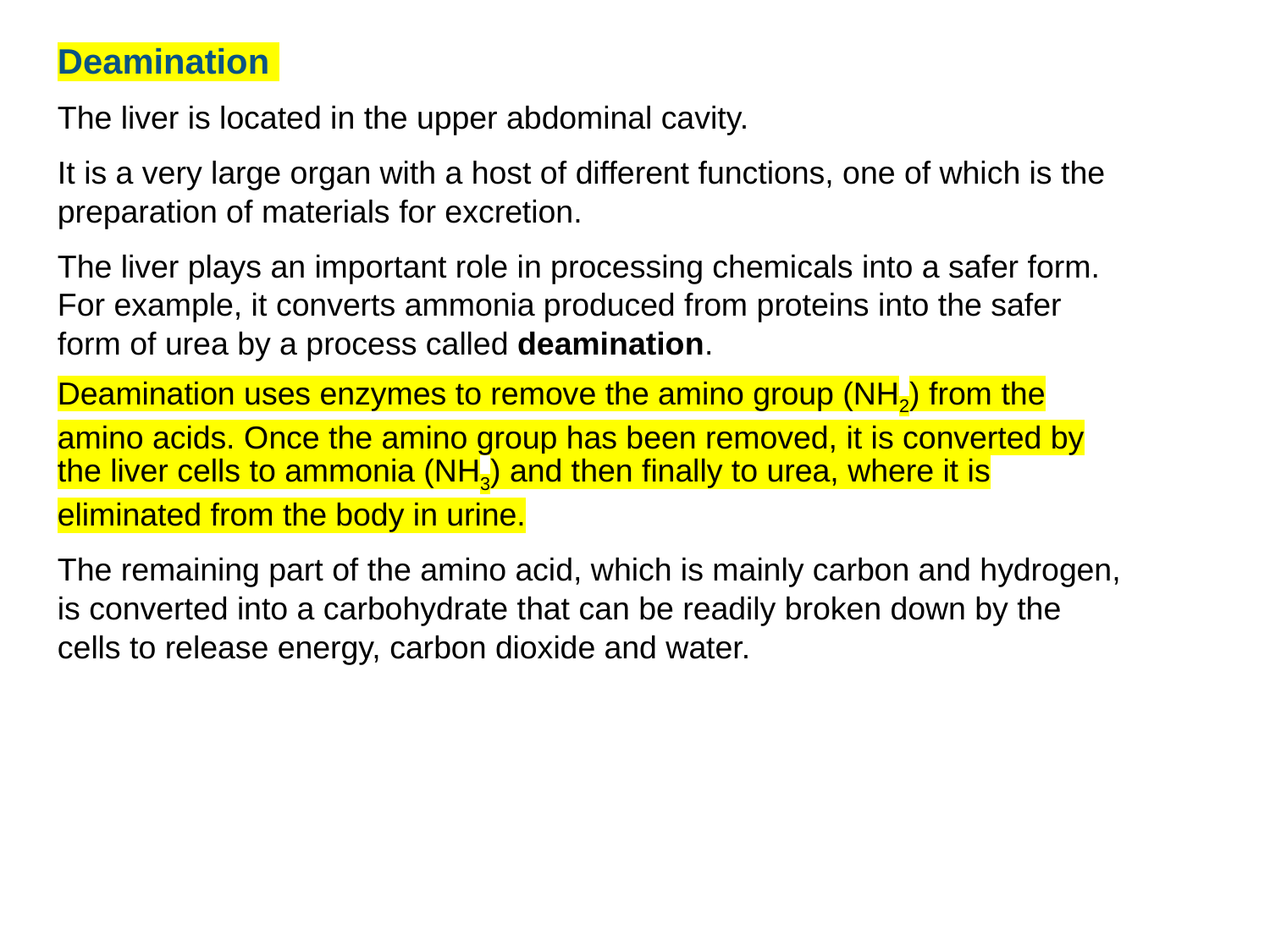

# 7.2 The liver and skin
Deamination
The liver is located in the upper abdominal cavity.
It is a very large organ with a host of different functions, one of which is the preparation of materials for excretion.
The liver plays an important role in processing chemicals into a safer form. For example, it converts ammonia produced from proteins into the safer form of urea by a process called deamination.
Deamination uses enzymes to remove the amino group (NH2) from the amino acids. Once the amino group has been removed, it is converted by the liver cells to ammonia (NH3) and then finally to urea, where it is eliminated from the body in urine.
The remaining part of the amino acid, which is mainly carbon and hydrogen, is converted into a carbohydrate that can be readily broken down by the cells to release energy, carbon dioxide and water.